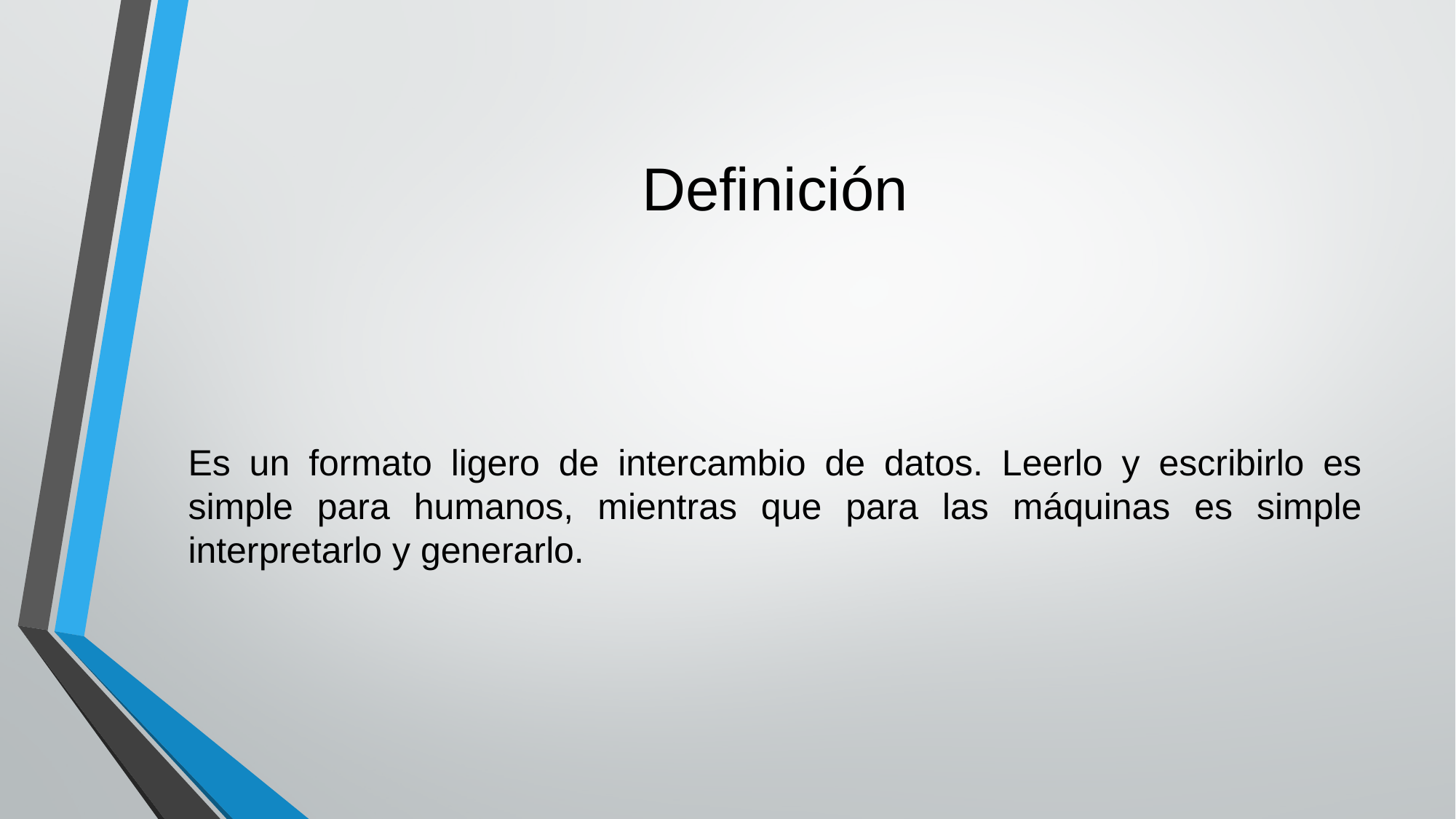

# Definición
Es un formato ligero de intercambio de datos. Leerlo y escribirlo es simple para humanos, mientras que para las máquinas es simple interpretarlo y generarlo.